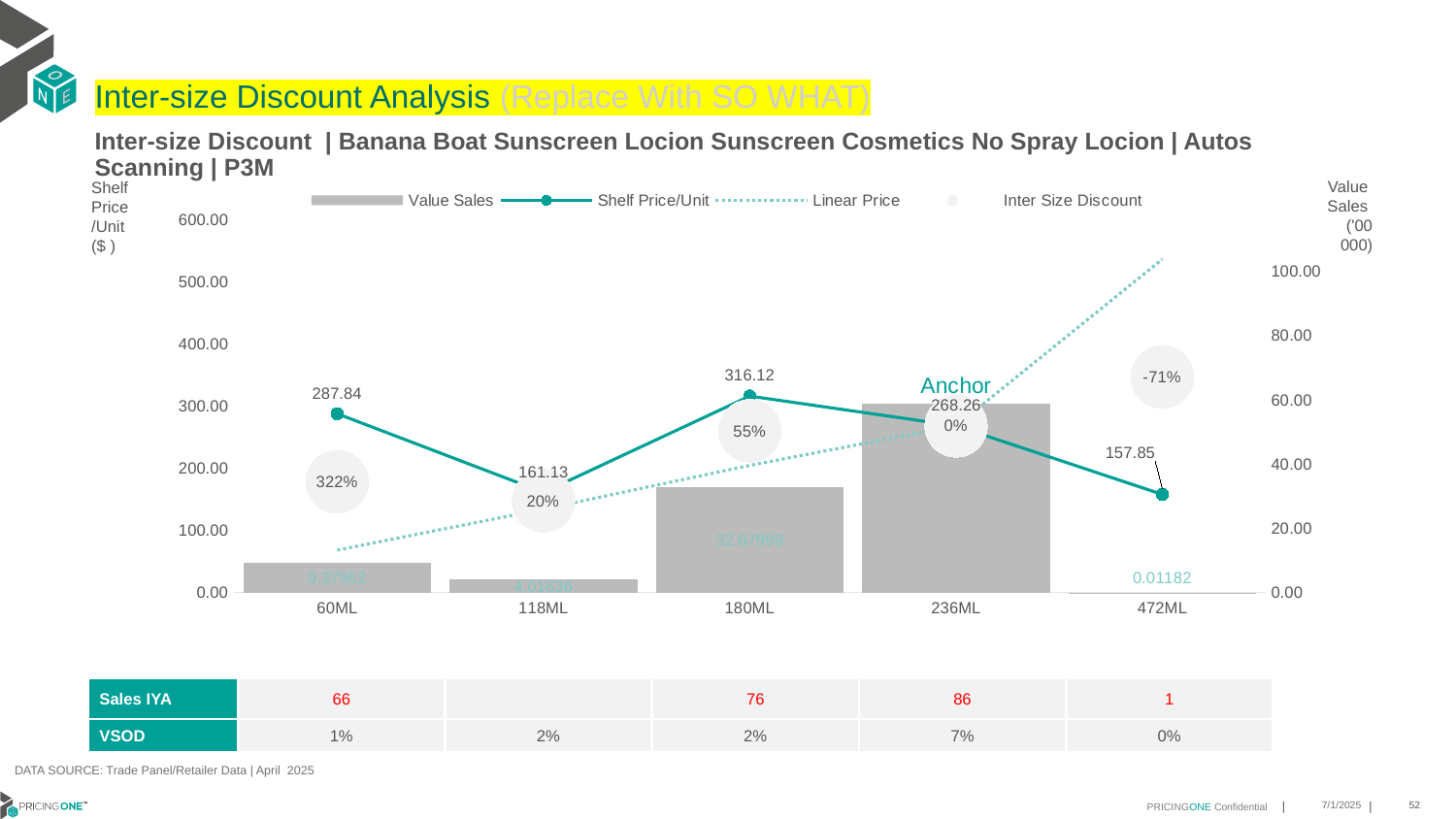

# Inter-size Discount Analysis (Replace With SO WHAT)
Inter-size Discount  | Banana Boat Sunscreen Locion Sunscreen Cosmetics No Spray Locion | Autos Scanning | P3M
Shelf
Price
/Unit
($ )

### Chart

| Category | Value Sales | Shelf Price/Unit | Linear Price | Inter Size Discount |
|---|---|---|---|---|
| 60ML | 9.37562 | 287.8355 | 68.20281355932205 | 178.01915677966105 |
| 118ML | 4.01636 | 161.1304 | 134.1322 | 147.6313 |
| 180ML | 32.67999 | 316.1234 | 204.60844067796614 | 260.3659203389831 |
| 236ML | 58.75592 | 268.2644 | 268.2644 | 268.2644 |
| 472ML | 0.01182 | 157.8462 | 536.5288 | 347.1875 |
Value
Sales
('00 000)
| Sales IYA | 66 |  | 76 | 86 | 1 |
| --- | --- | --- | --- | --- | --- |
| VSOD | 1% | 2% | 2% | 7% | 0% |
DATA SOURCE: Trade Panel/Retailer Data | April  2025

7/1/2025
52